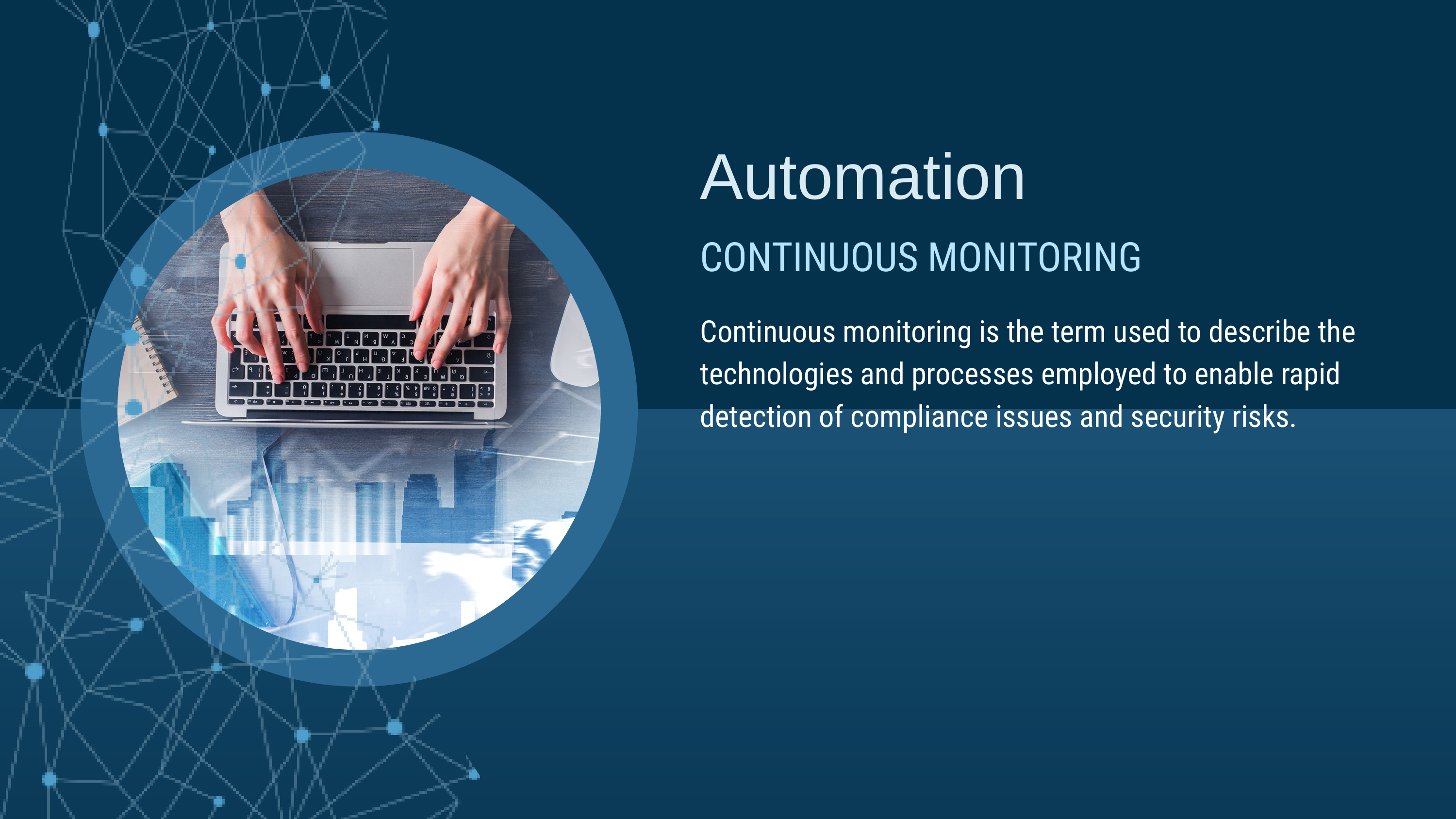

Automation

CONTINUOUS MONITORING
Continuous monitoring is the term used to describe the technologies and processes employed to enable rapid detection of compliance issues and security risks.